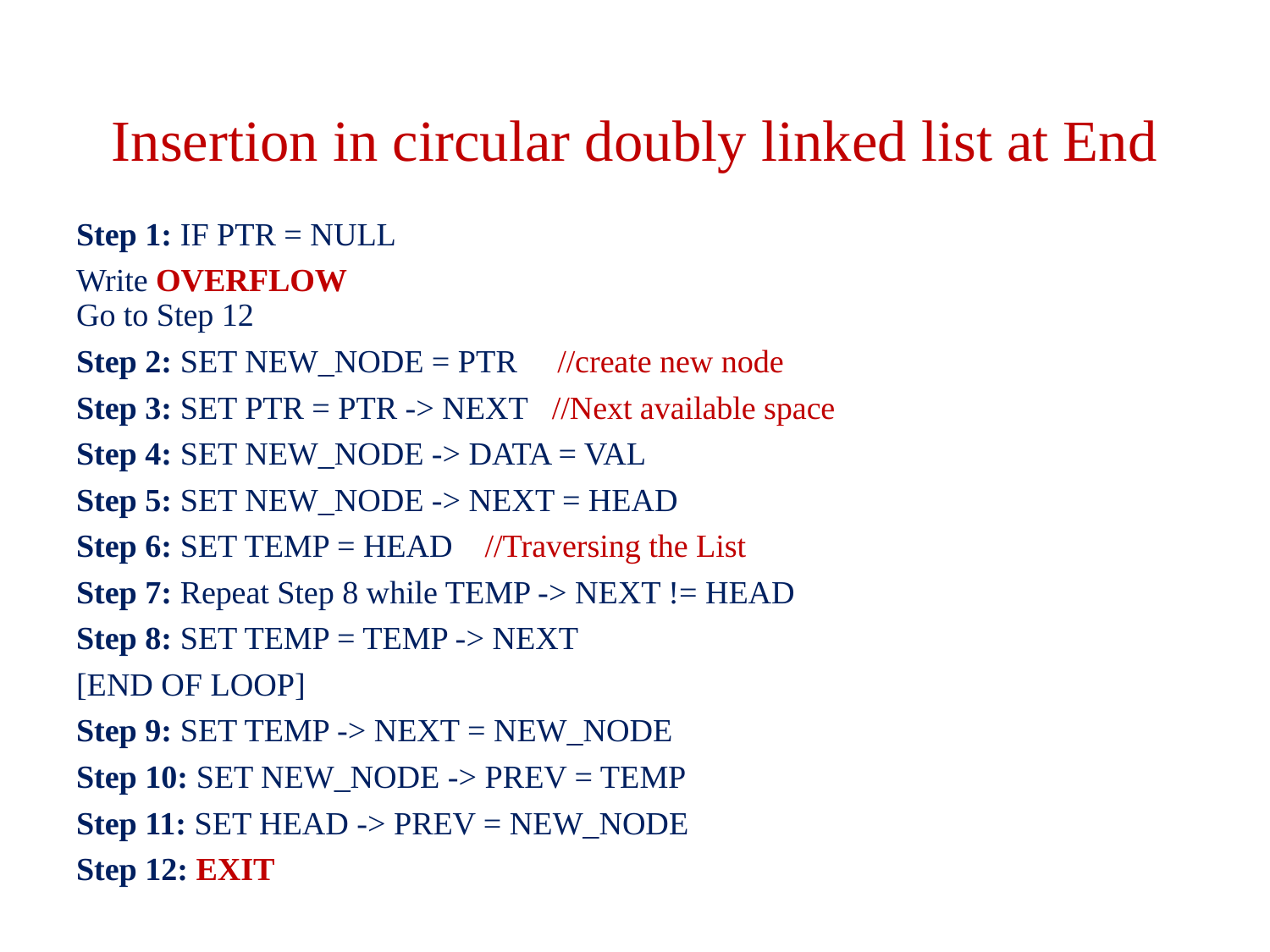

# Insertion in circular doubly linked list at End
Step 1: IF PTR = NULL
Write OVERFLOW
Go to Step 12
Step 2: SET NEW_NODE = PTR     //create new node
Step 3: SET PTR = PTR -> NEXT   //Next available space
Step 4: SET NEW_NODE -> DATA = VAL
Step 5: SET NEW_NODE -> NEXT = HEAD
Step 6: SET TEMP = HEAD    //Traversing the List
Step 7: Repeat Step 8 while TEMP -> NEXT != HEAD
Step 8: SET TEMP = TEMP -> NEXT
[END OF LOOP]
Step 9: SET TEMP -> NEXT = NEW_NODE
Step 10: SET NEW_NODE -> PREV = TEMP
Step 11: SET HEAD -> PREV = NEW_NODE
Step 12: EXIT